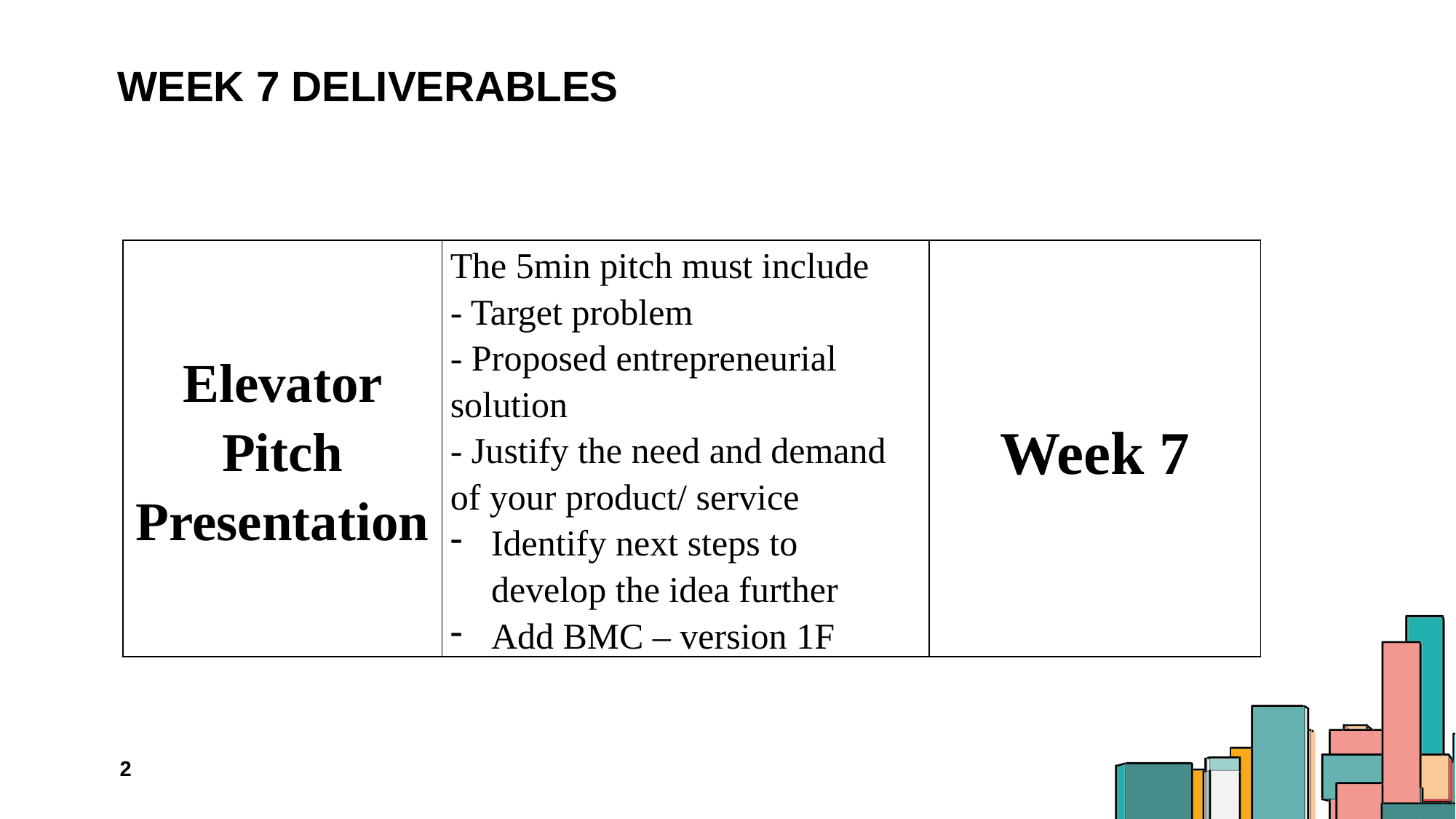

# week 7 deliverables
| Elevator Pitch Presentation | The 5min pitch must include - Target problem - Proposed entrepreneurial solution - Justify the need and demand of your product/ service Identify next steps to develop the idea further Add BMC – version 1F | Week 7 |
| --- | --- | --- |
2